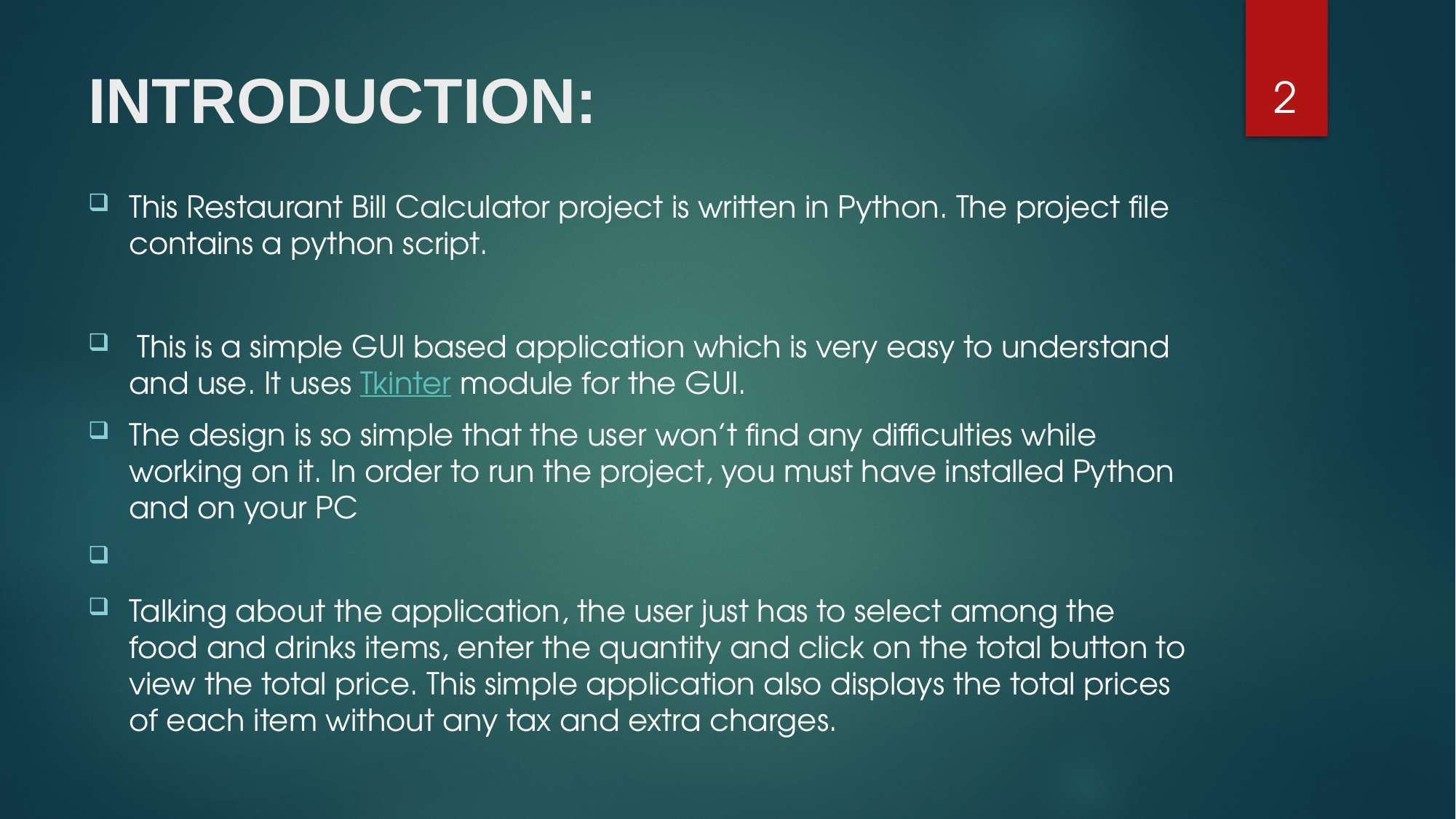

2
# INTRODUCTION:
This Restaurant Bill Calculator project is written in Python. The project file contains a python script.

 This is a simple GUI based application which is very easy to understand and use. It uses Tkinter module for the GUI.
The design is so simple that the user won’t find any difficulties while working on it. In order to run the project, you must have installed Python and on your PC

Talking about the application, the user just has to select among the food and drinks items, enter the quantity and click on the total button to view the total price. This simple application also displays the total prices of each item without any tax and extra charges.